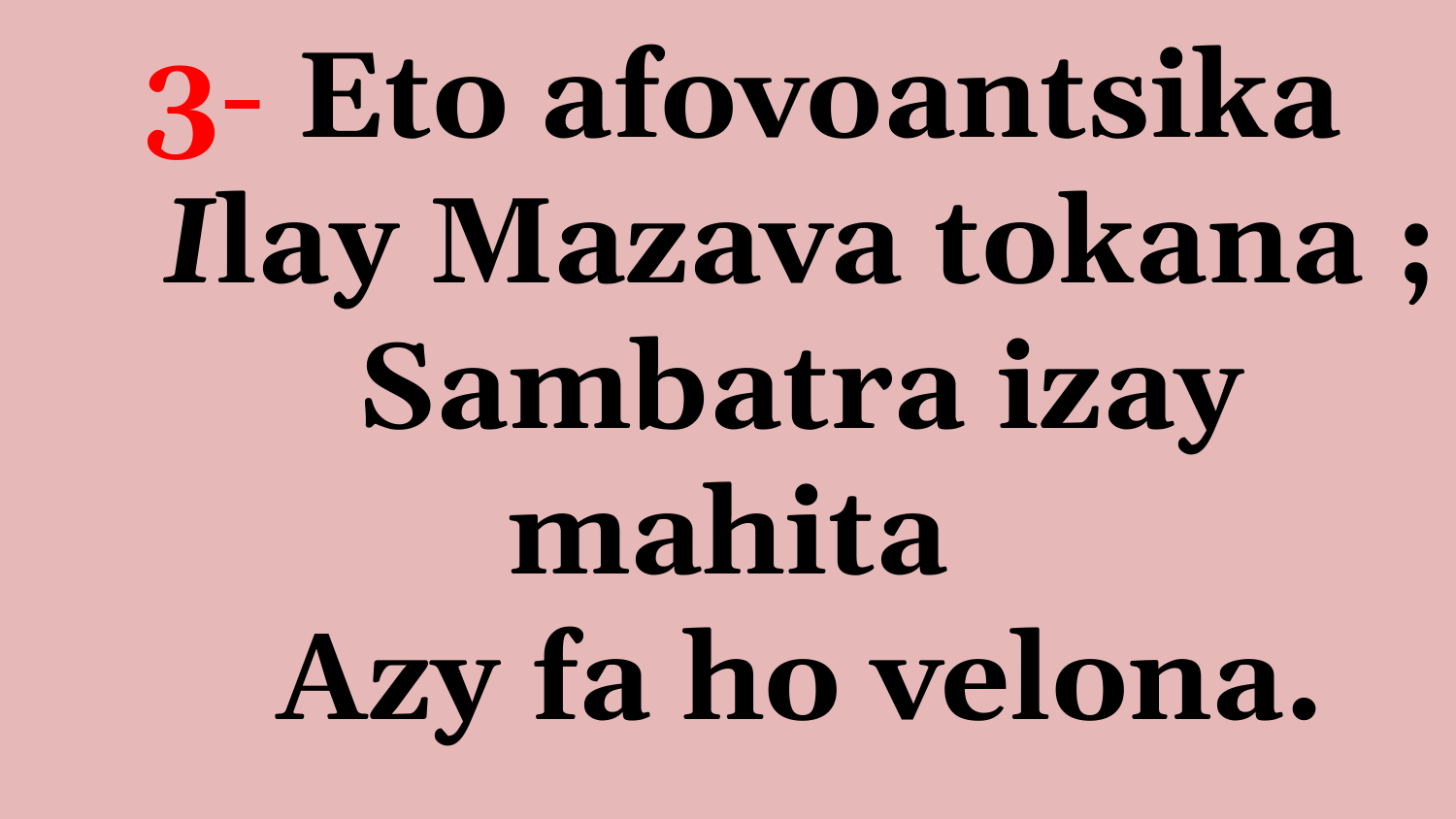

# 3- Eto afovoantsika Ilay Mazava tokana ; Sambatra izay mahita Azy fa ho velona.